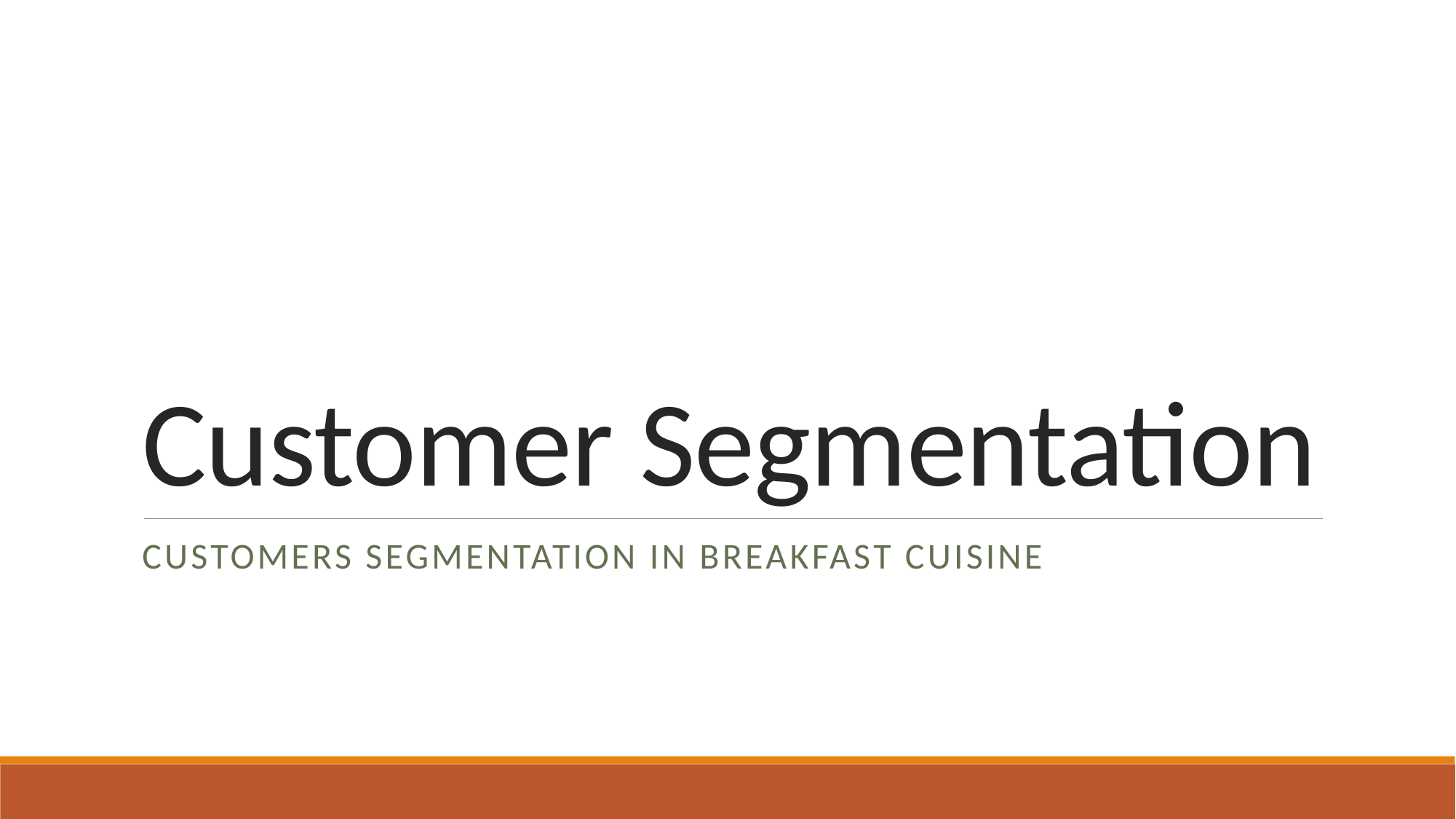

# Customer Segmentation
Customers segmentation in breakfast cuisine